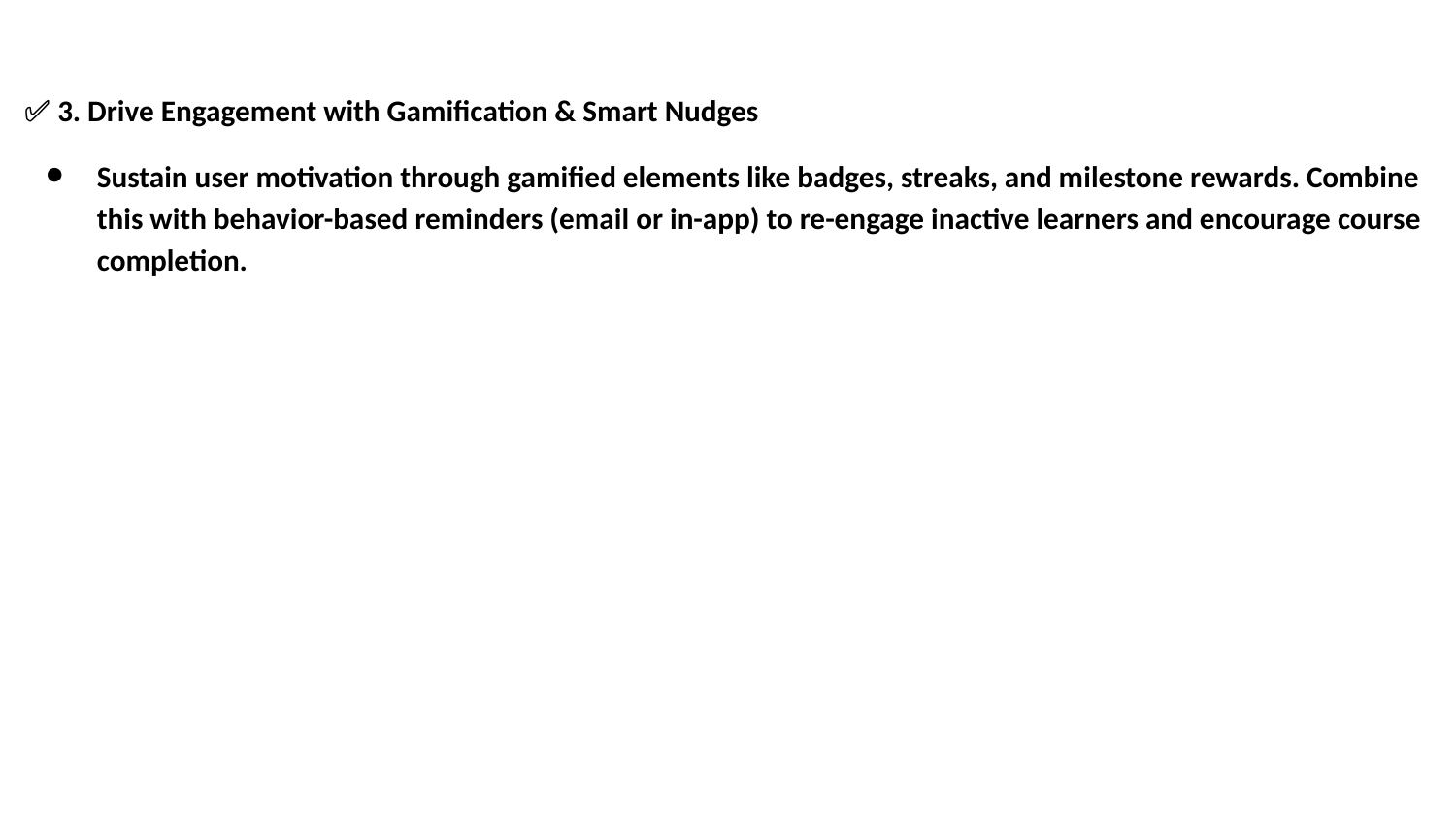

✅ 3. Drive Engagement with Gamification & Smart Nudges
Sustain user motivation through gamified elements like badges, streaks, and milestone rewards. Combine this with behavior-based reminders (email or in-app) to re-engage inactive learners and encourage course completion.